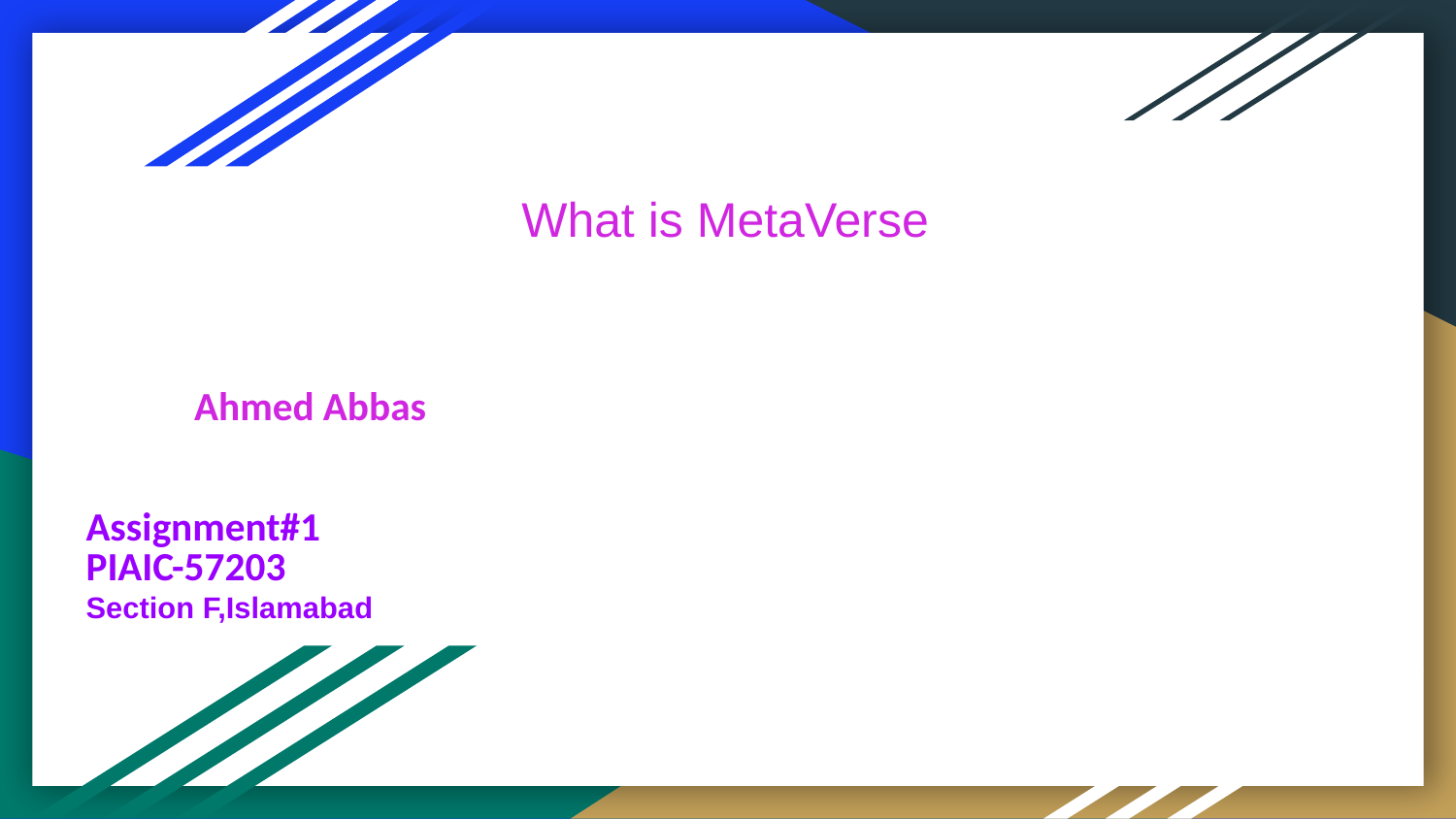

# What is MetaVerse
Ahmed Abbas

Assignment#1
PIAIC-57203
Section F,Islamabad